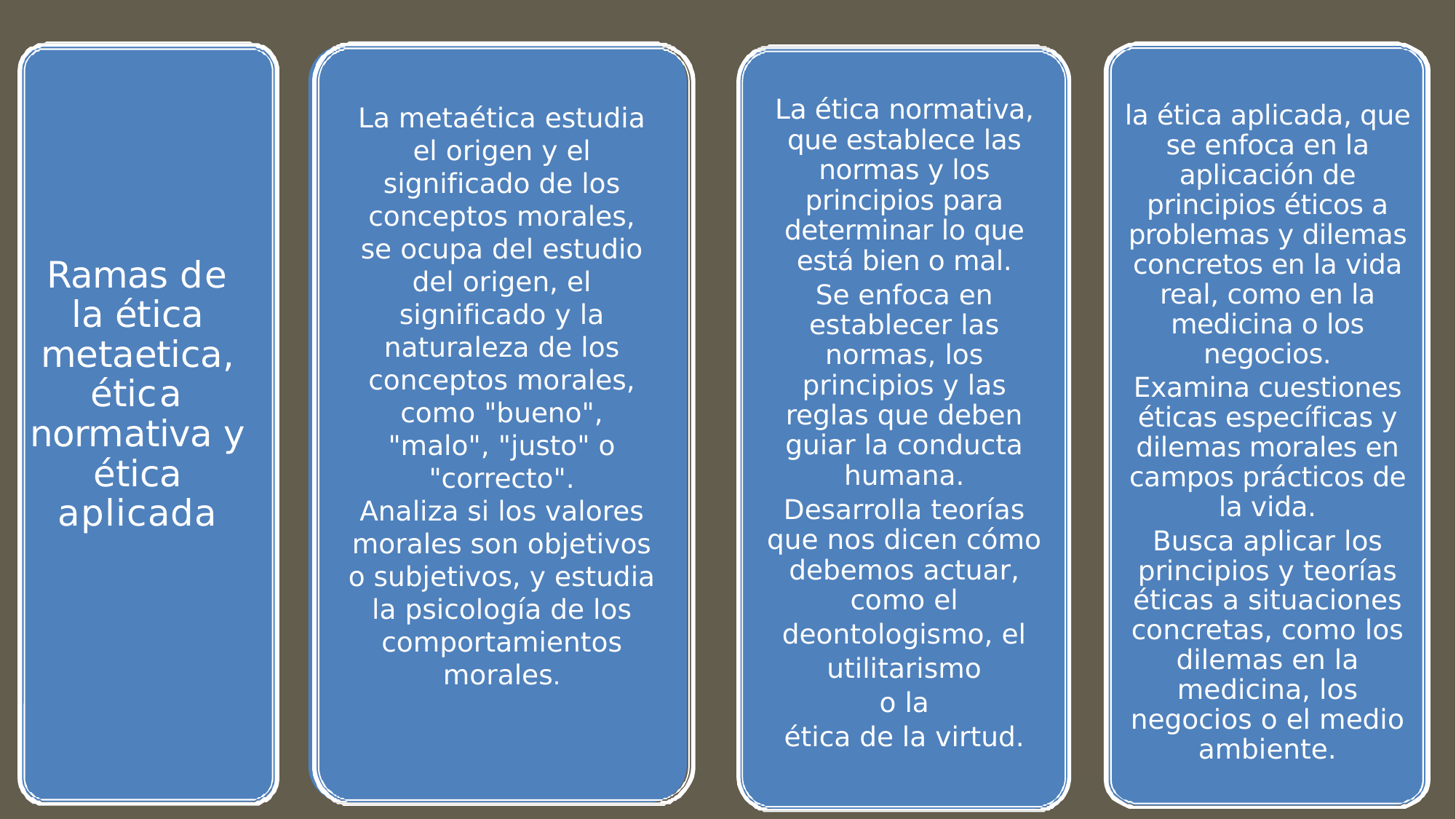

La ética normativa, que establece las normas y los principios para determinar lo que está bien o mal.
Se enfoca en establecer las normas, los principios y las reglas que deben guiar la conducta humana.
Desarrolla teorías que nos dicen cómo debemos actuar, como el
deontologismo, el
utilitarismo
o la
ética de la virtud.
La metaética estudia el origen y el significado de los conceptos morales,
se ocupa del estudio del origen, el significado y la naturaleza de los conceptos morales, como "bueno", "malo", "justo" o "correcto".
Analiza si los valores morales son objetivos o subjetivos, y estudia la psicología de los comportamientos morales.
la ética aplicada, que se enfoca en la aplicación de principios éticos a problemas y dilemas concretos en la vida real, como en la medicina o los negocios.
Examina cuestiones éticas específicas y dilemas morales en campos prácticos de la vida.
Busca aplicar los principios y teorías éticas a situaciones concretas, como los dilemas en la medicina, los negocios o el medio ambiente.
Ramas de la ética metaetica, ética normativa y ética aplicada